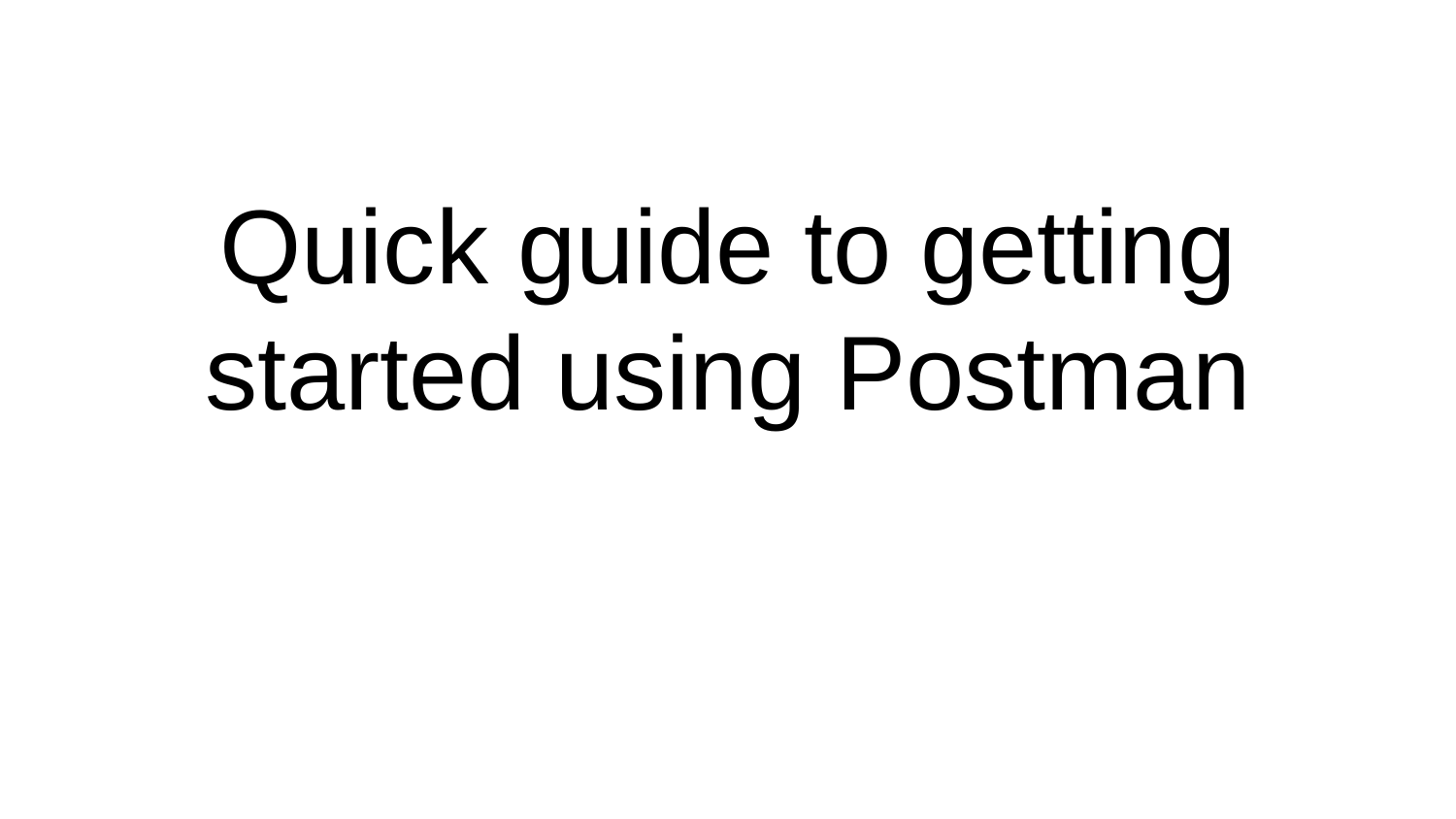

# Quick guide to getting started using Postman